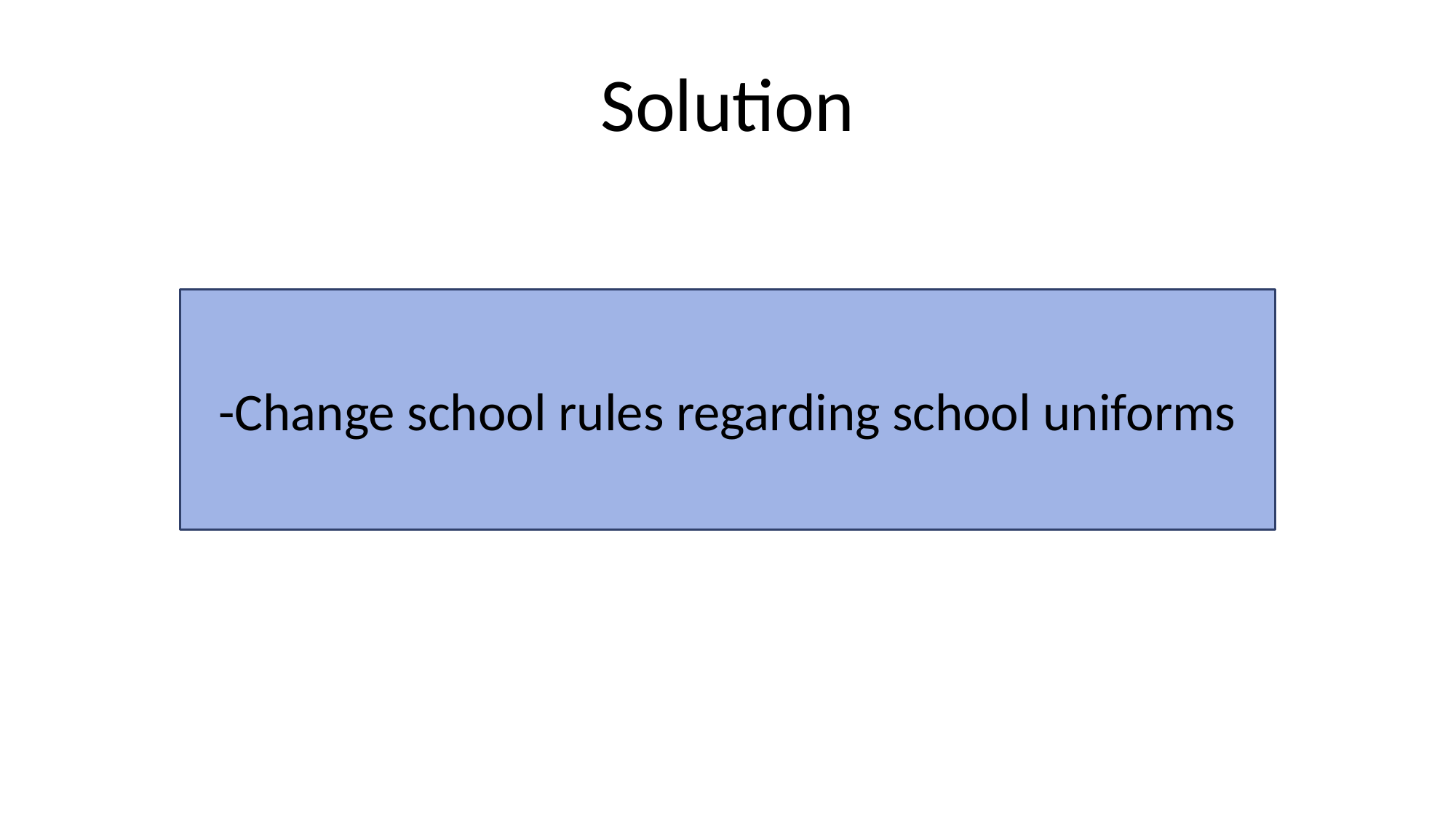

# Solution
-Change school rules regarding school uniforms